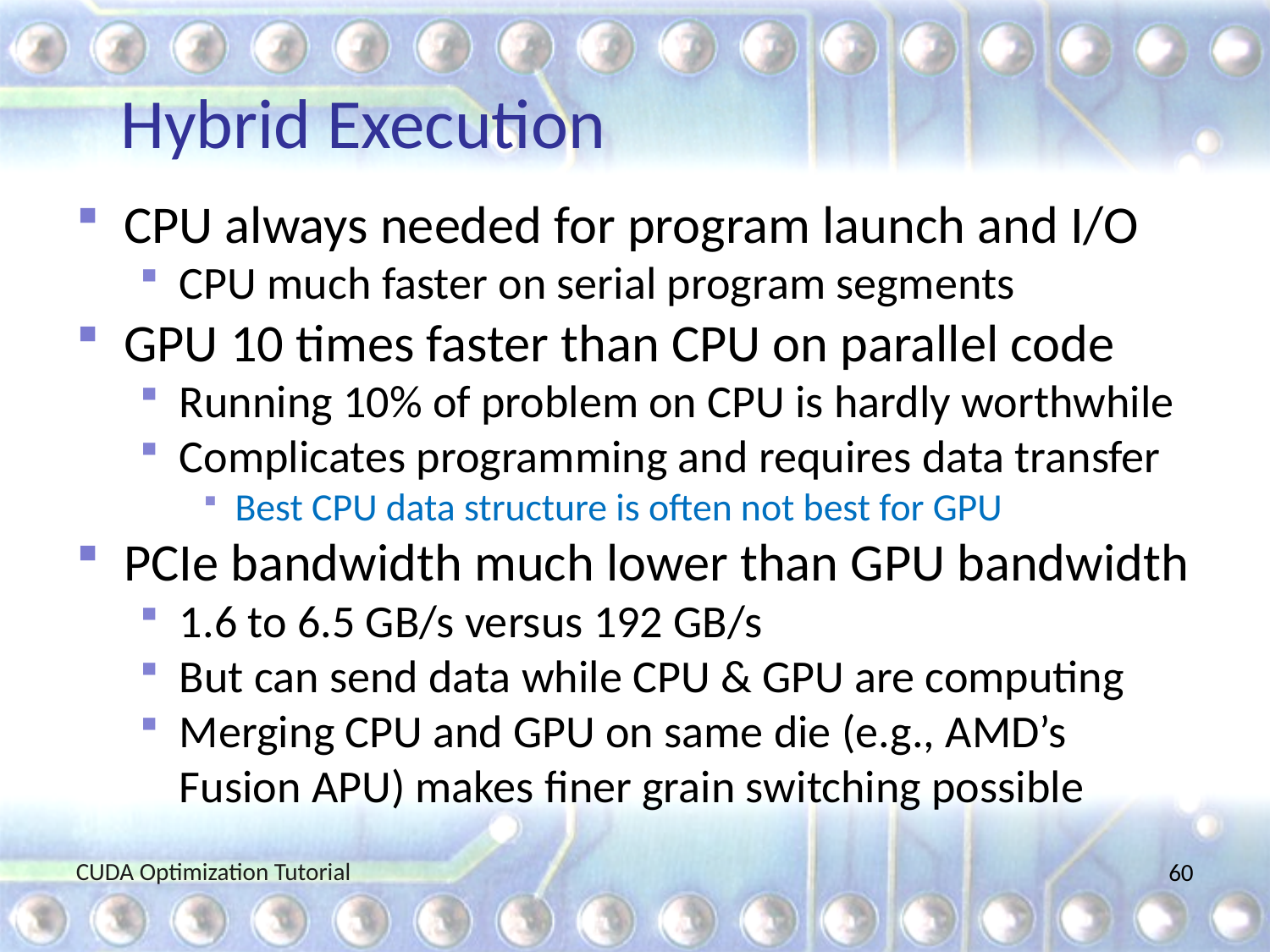

# Hybrid Execution
CPU always needed for program launch and I/O
CPU much faster on serial program segments
GPU 10 times faster than CPU on parallel code
Running 10% of problem on CPU is hardly worthwhile
Complicates programming and requires data transfer
Best CPU data structure is often not best for GPU
PCIe bandwidth much lower than GPU bandwidth
1.6 to 6.5 GB/s versus 192 GB/s
But can send data while CPU & GPU are computing
Merging CPU and GPU on same die (e.g., AMD’s Fusion APU) makes finer grain switching possible
CUDA Optimization Tutorial
60